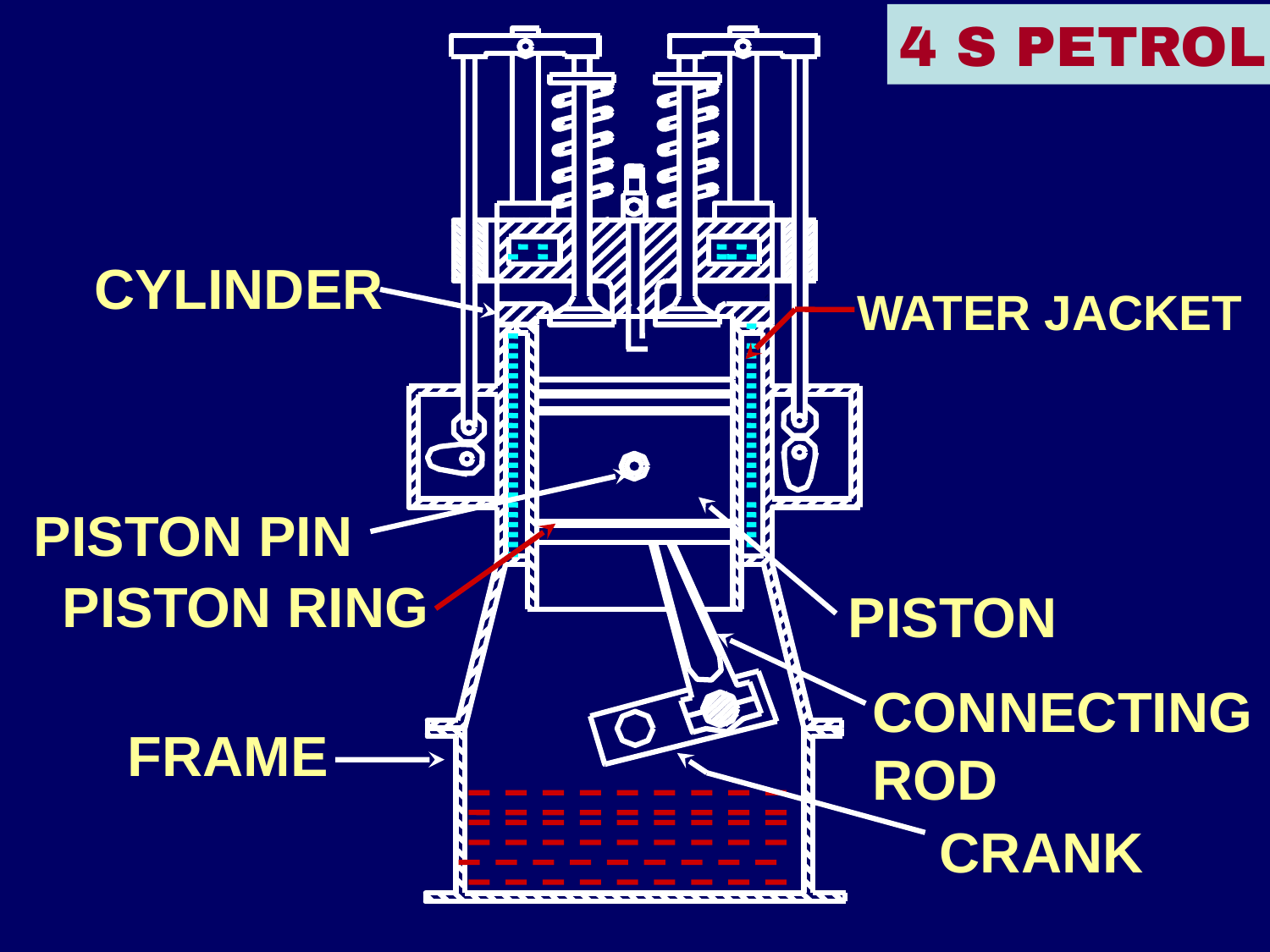

4 S PETROL

CYLINDER

WATER JACKET

PISTON PIN

PISTON

PISTON RING

CONNECTING ROD
FRAME

CRANK